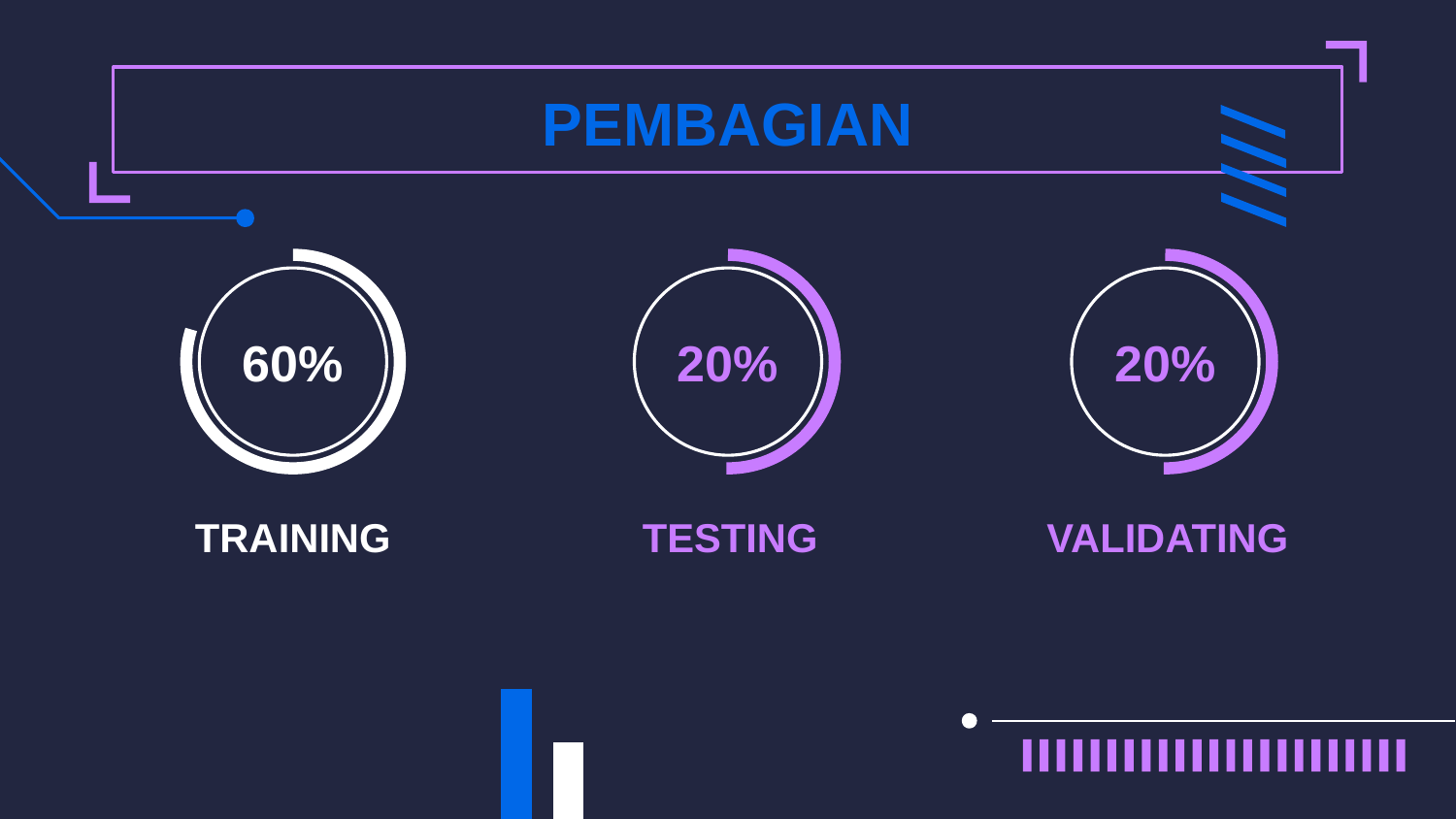

# PEMBAGIAN

20%
20%
60%
TESTING
VALIDATING
TRAINING